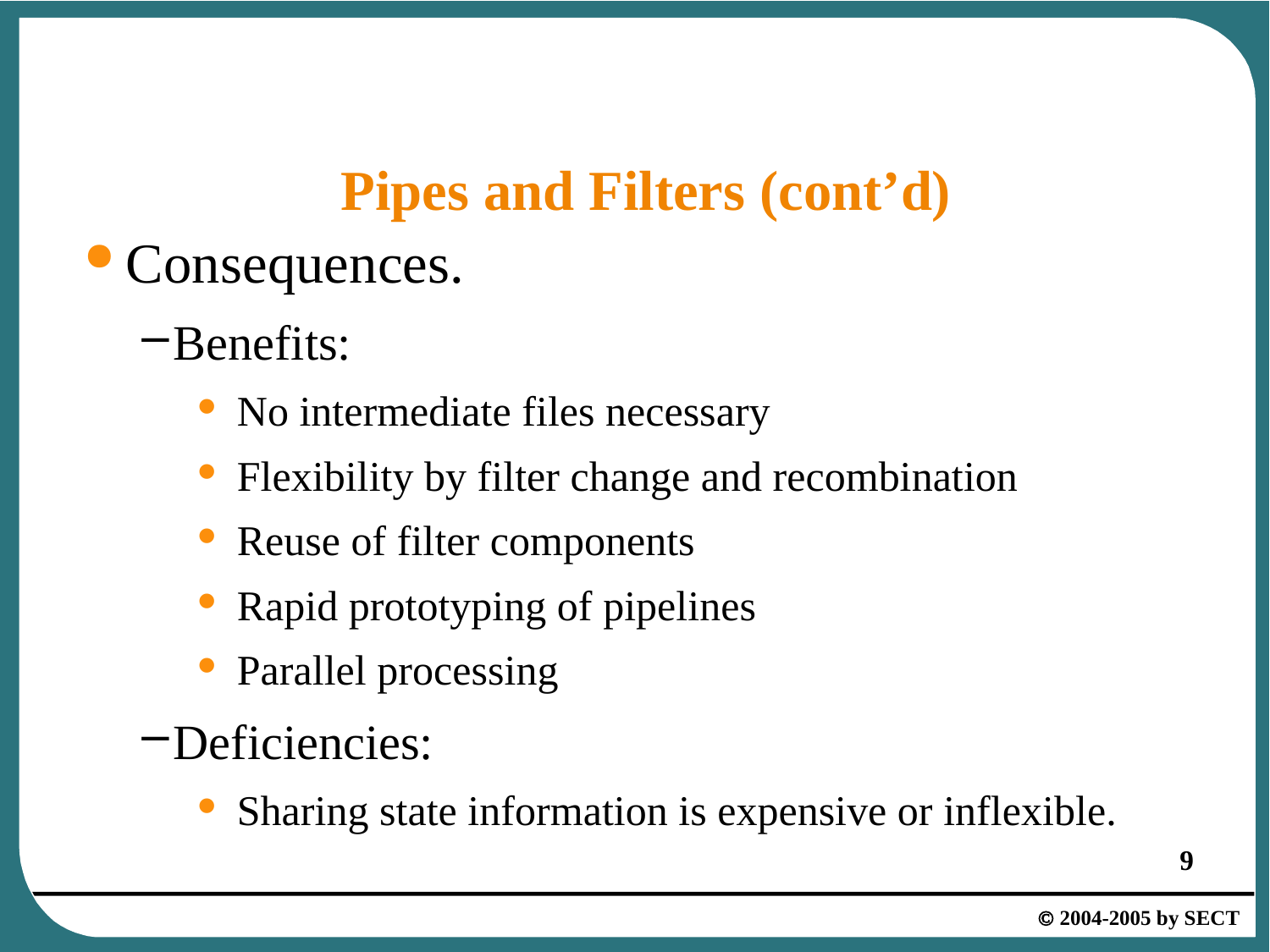

# Pipes and Filters (cont’d)
Consequences.
Benefits:
No intermediate files necessary
Flexibility by filter change and recombination
Reuse of filter components
Rapid prototyping of pipelines
Parallel processing
Deficiencies:
Sharing state information is expensive or inflexible.